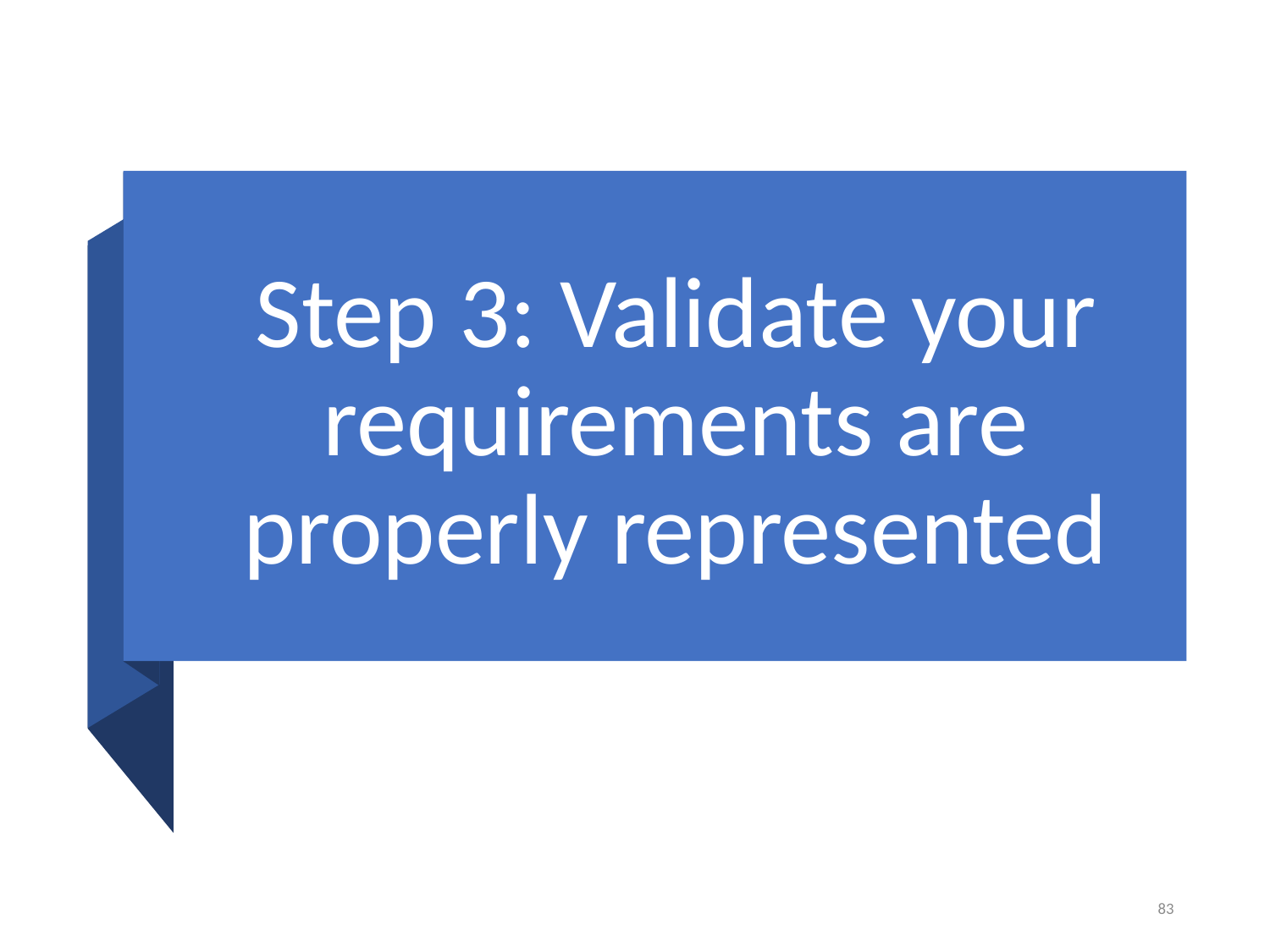

# Step 3: Validate your requirements are properly represented

83